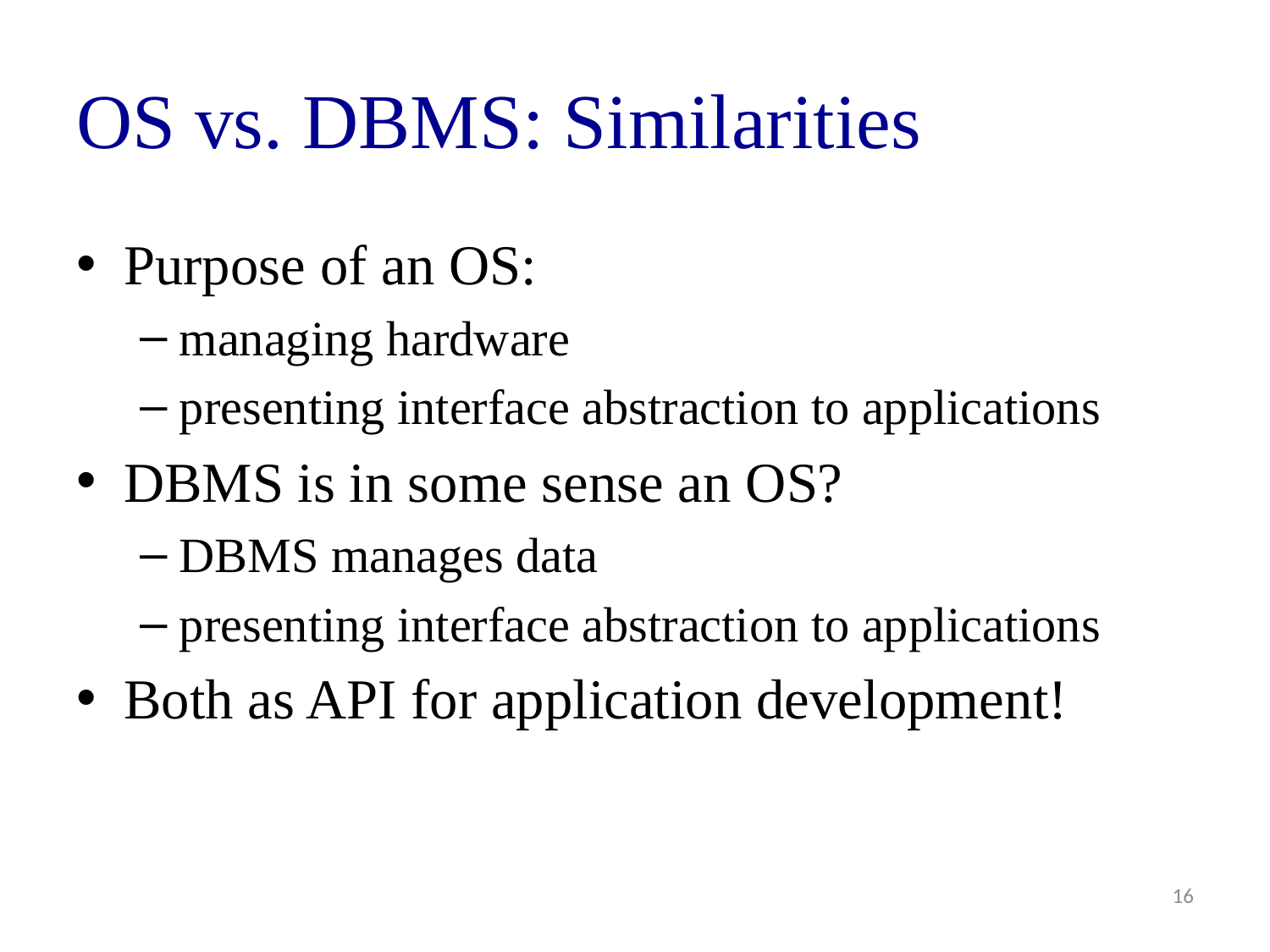

# OS vs. DBMS: Similarities
Purpose of an OS:
managing hardware
presenting interface abstraction to applications
DBMS is in some sense an OS?
DBMS manages data
presenting interface abstraction to applications
Both as API for application development!
16